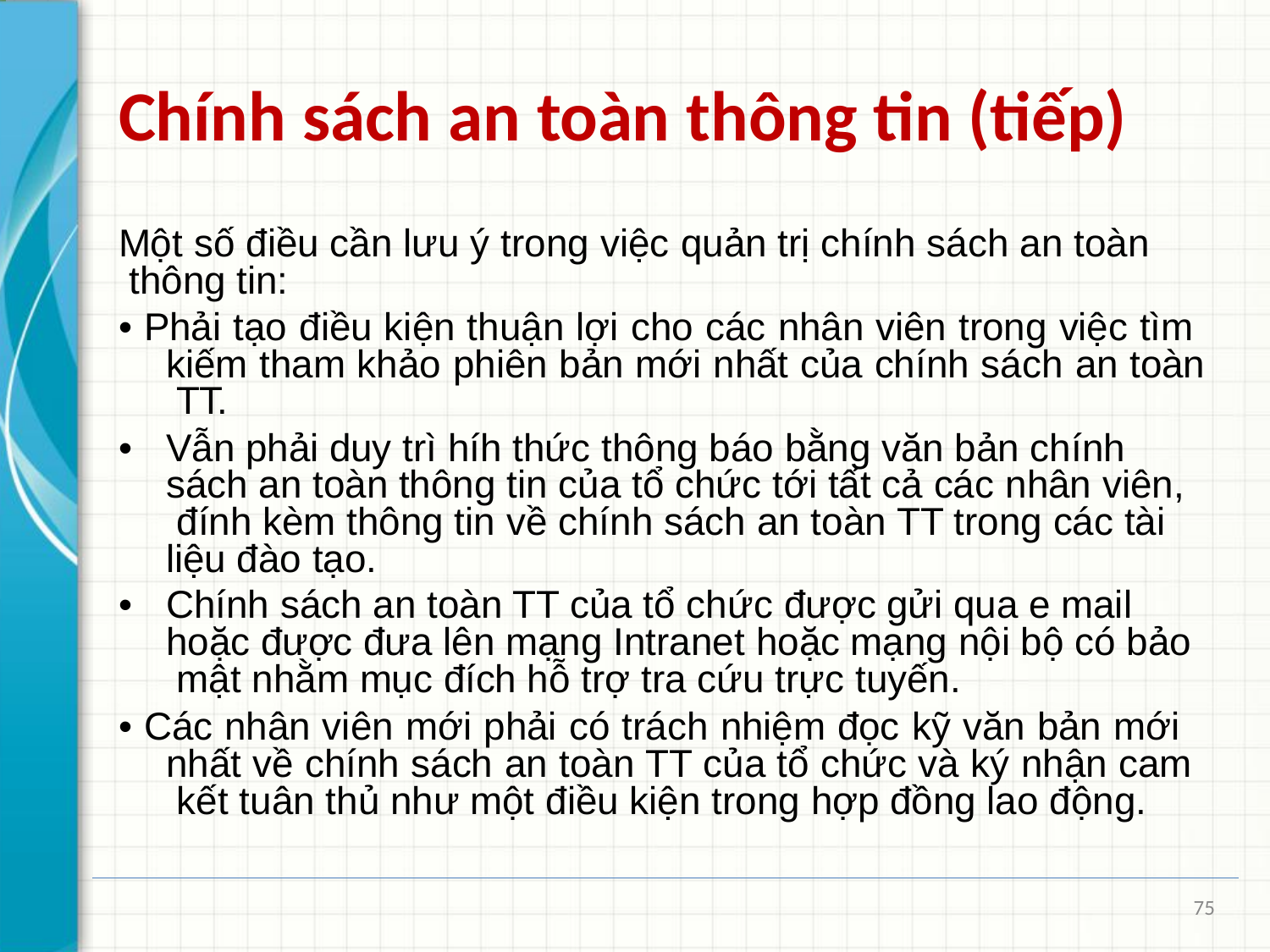

# Chính sách an toàn thông tin (tiếp)
Một số điều cần lưu ý trong việc quản trị chính sách an toàn  thông tin:
• Phải tạo điều kiện thuận lợi cho các nhân viên trong việc tìm  kiếm tham khảo phiên bản mới nhất của chính sách an toàn  TT.
•	Vẫn phải duy trì híh thức thông báo bằng văn bản chính  sách an toàn thông tin của tổ chức tới tất cả các nhân viên,  đính kèm thông tin về chính sách an toàn TT trong các tài  liệu đào tạo.
•	Chính sách an toàn TT của tổ chức được gửi qua e mail  hoặc được đưa lên mạng Intranet hoặc mạng nội bộ có bảo  mật nhằm mục đích hỗ trợ tra cứu trực tuyến.
• Các nhân viên mới phải có trách nhiệm đọc kỹ văn bản mới  nhất về chính sách an toàn TT của tổ chức và ký nhận cam  kết tuân thủ như một điều kiện trong hợp đồng lao động.

75